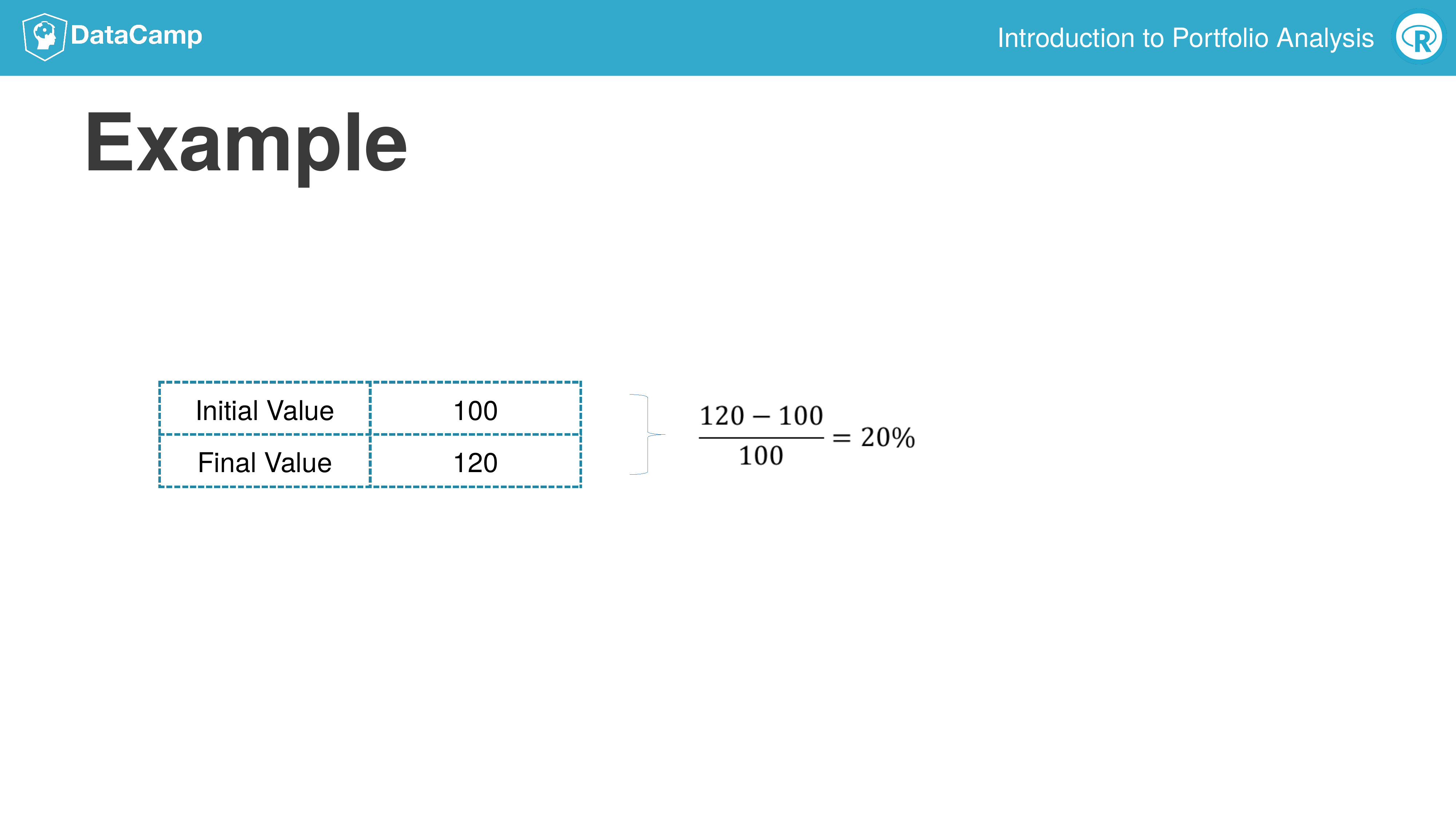

# Example

| Initial Value | 100 |
| --- | --- |
| Final Value | 120 |